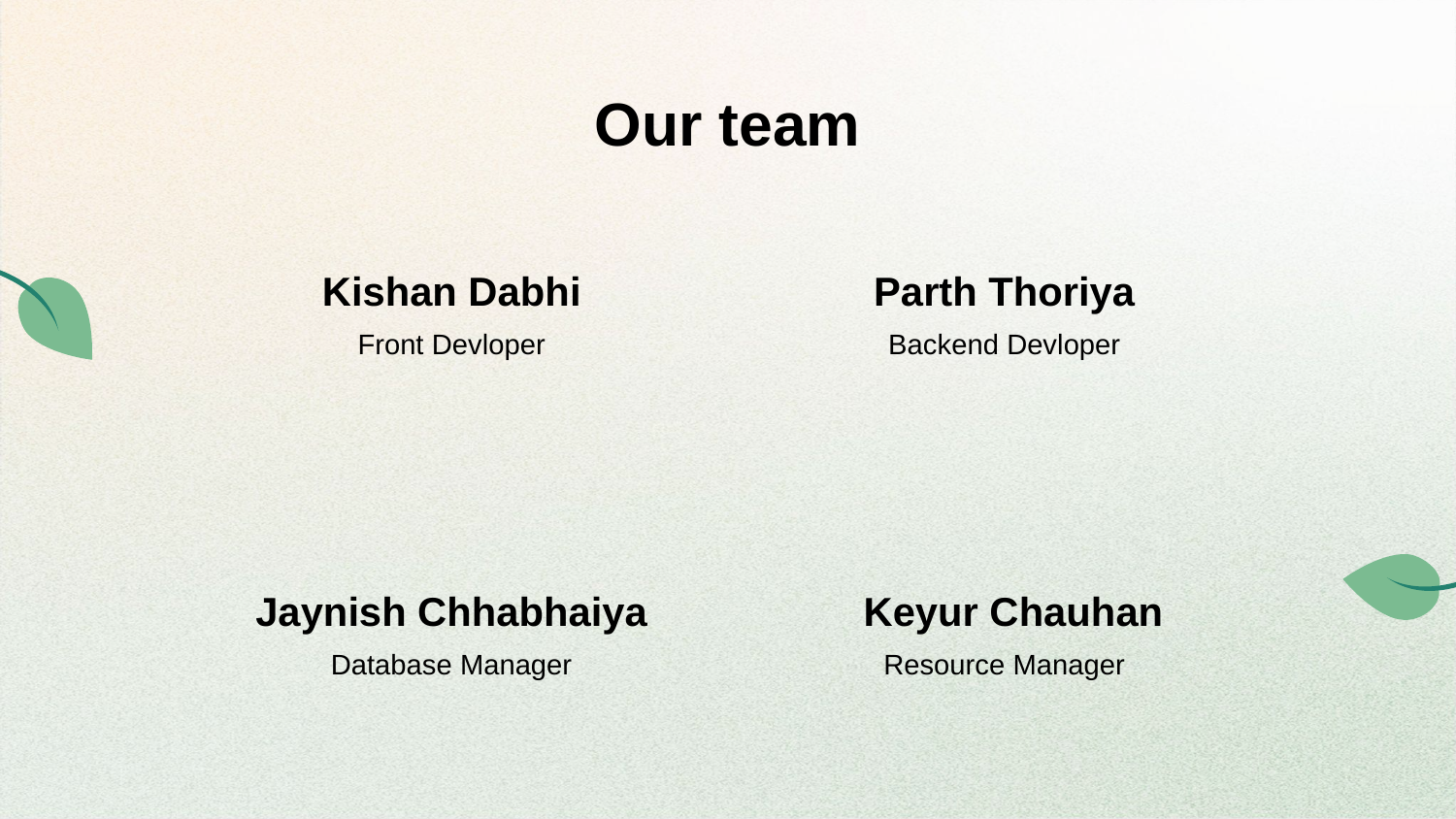

# Our team
Kishan Dabhi
Parth Thoriya
Front Devloper
Backend Devloper
Keyur Chauhan
Jaynish Chhabhaiya
Database Manager
Resource Manager